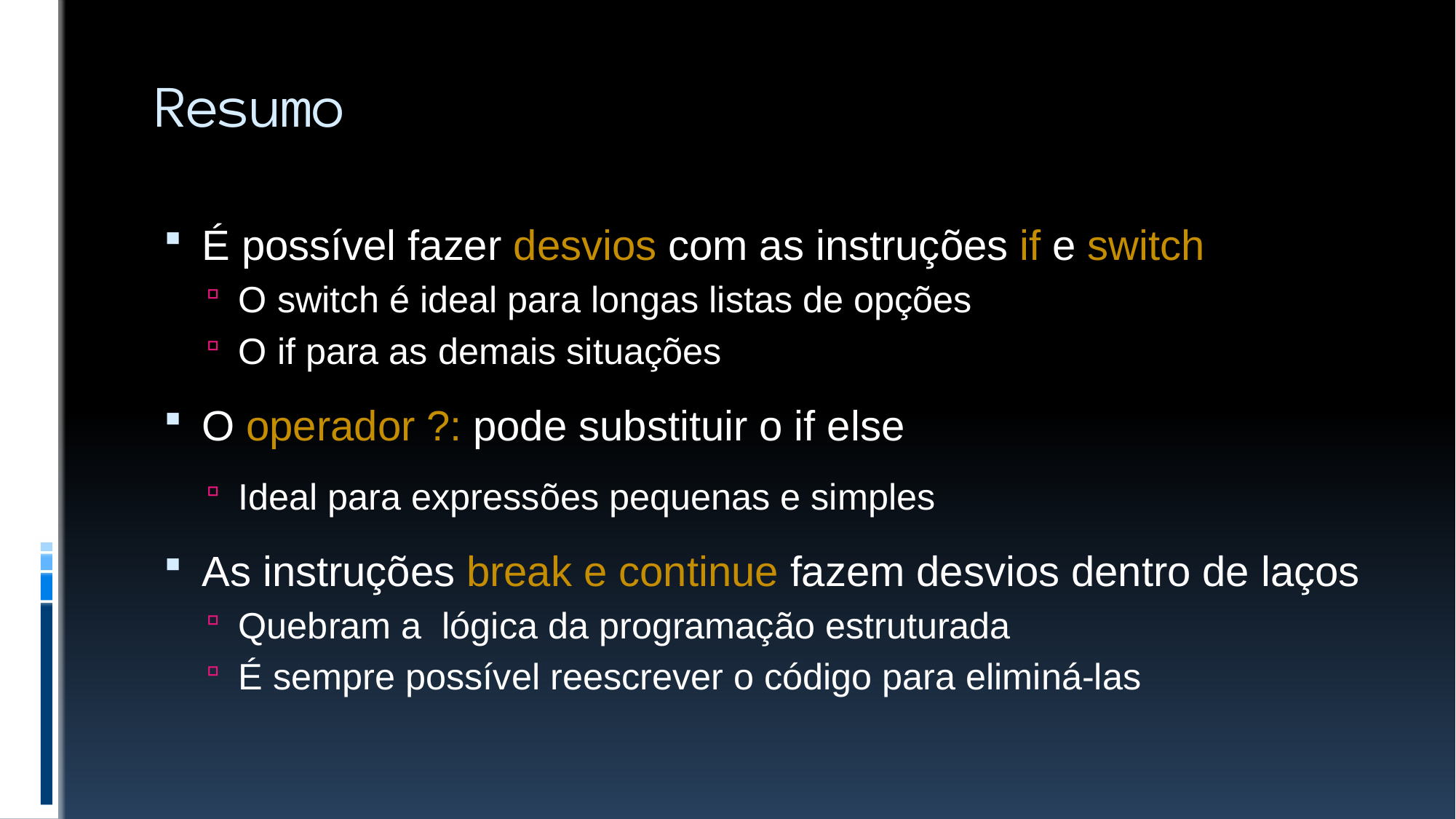

# Resumo
É possível fazer desvios com as instruções if e switch
O switch é ideal para longas listas de opções
O if para as demais situações
O operador ?: pode substituir o if else
Ideal para expressões pequenas e simples
As instruções break e continue fazem desvios dentro de laços
Quebram a  lógica da programação estruturada
É sempre possível reescrever o código para eliminá-las